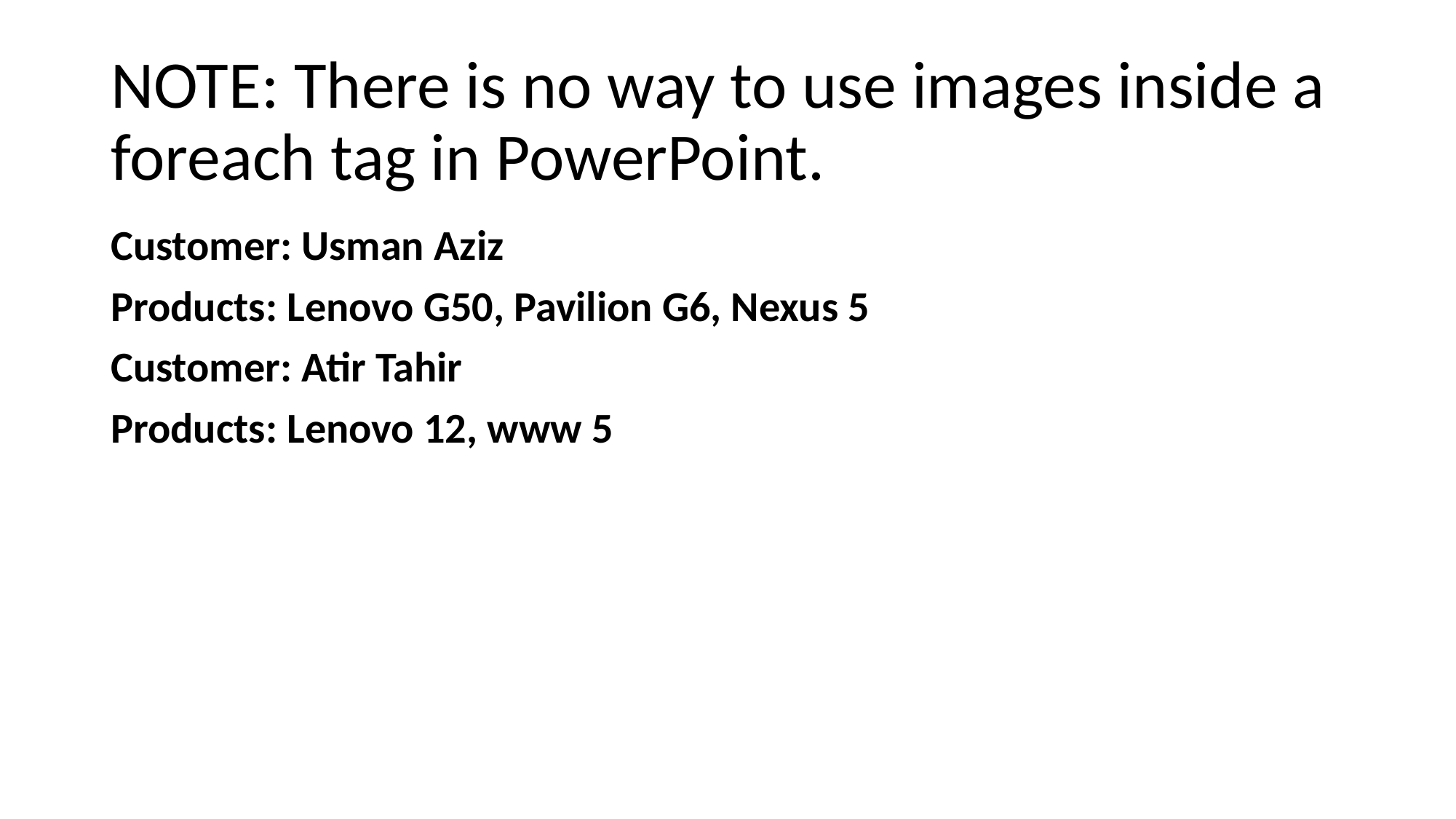

# NOTE: There is no way to use images inside a foreach tag in PowerPoint.
Customer: Usman Aziz
Products: Lenovo G50, Pavilion G6, Nexus 5
Customer: Atir Tahir
Products: Lenovo 12, www 5